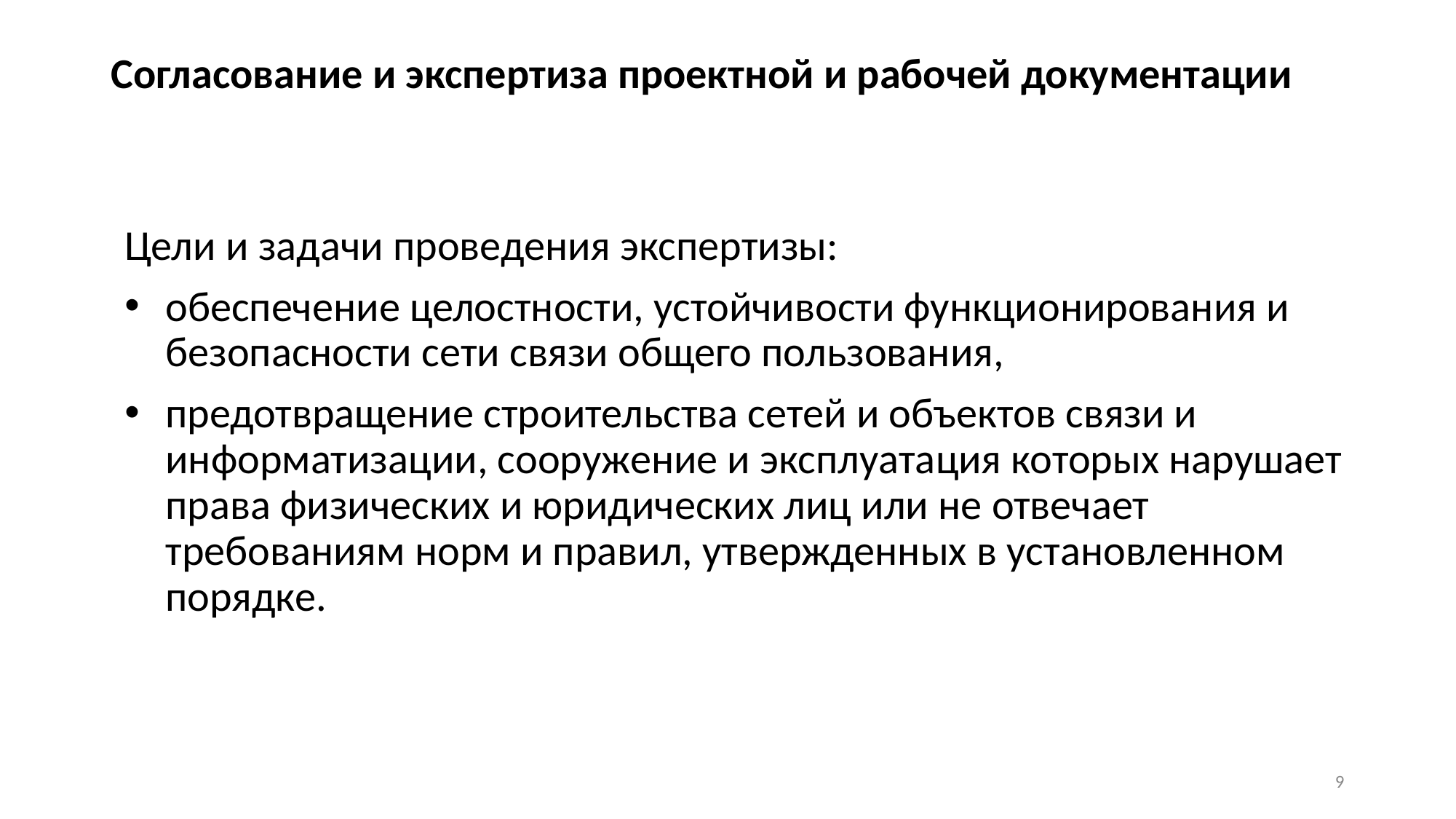

# Согласование и экспертиза проектной и рабочей документации
Цели и задачи проведения экспертизы:
обеспечение целостности, устойчивости функционирования и безопасности сети связи общего пользования,
предотвращение строительства сетей и объектов связи и информатизации, сооружение и эксплуатация которых нарушает права физических и юридических лиц или не отвечает требованиям норм и правил, утвержденных в установленном порядке.

9